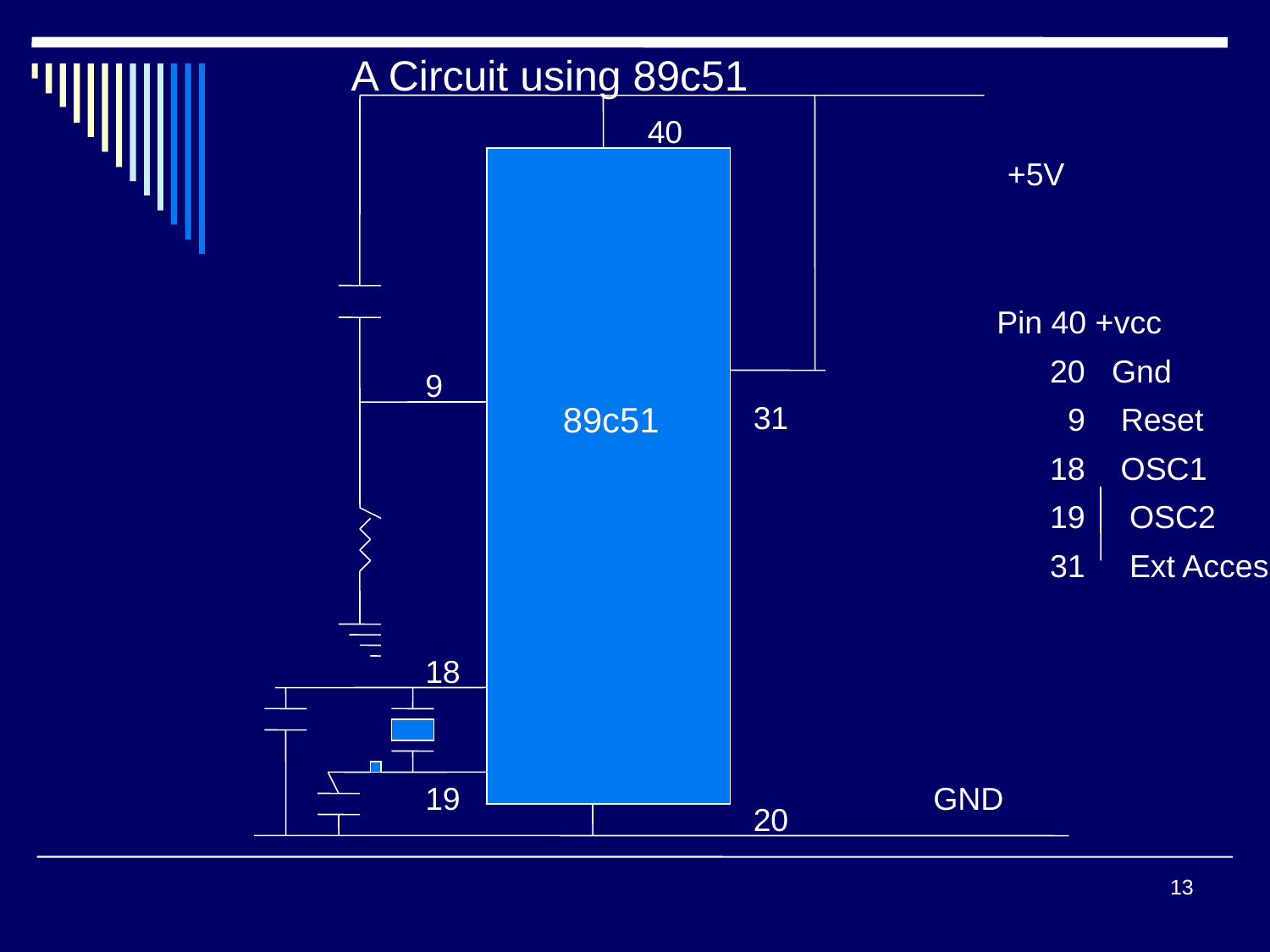

A Circuit using 89c51

40

+5V

Pin 40 +vcc
      20   Gnd
        9    Reset
      18    OSC1
      19     OSC2
      31     Ext Access

9

89c51
31

18

19
GND

20

13